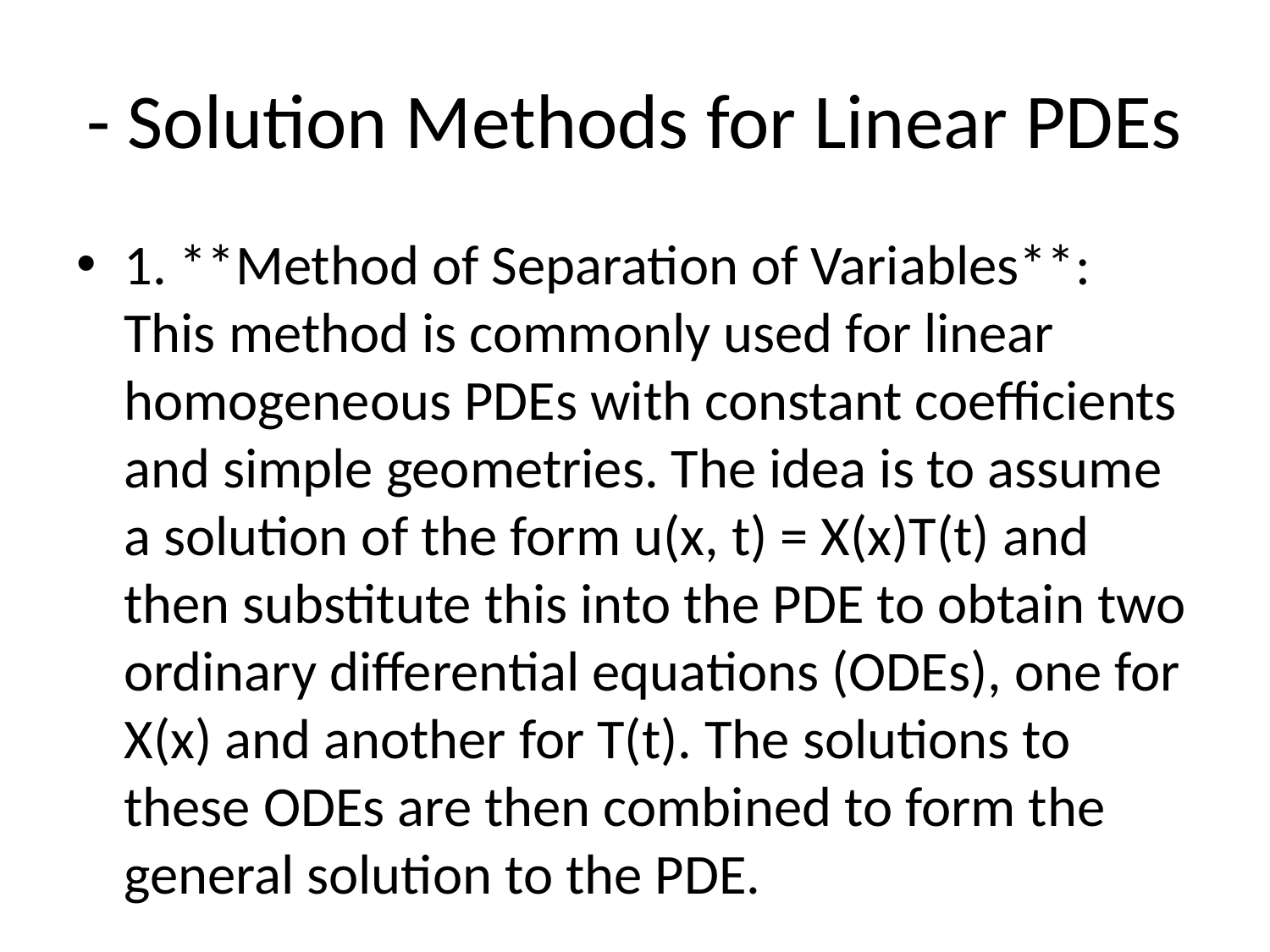

# - Solution Methods for Linear PDEs
1. **Method of Separation of Variables**: This method is commonly used for linear homogeneous PDEs with constant coefficients and simple geometries. The idea is to assume a solution of the form u(x, t) = X(x)T(t) and then substitute this into the PDE to obtain two ordinary differential equations (ODEs), one for X(x) and another for T(t). The solutions to these ODEs are then combined to form the general solution to the PDE.